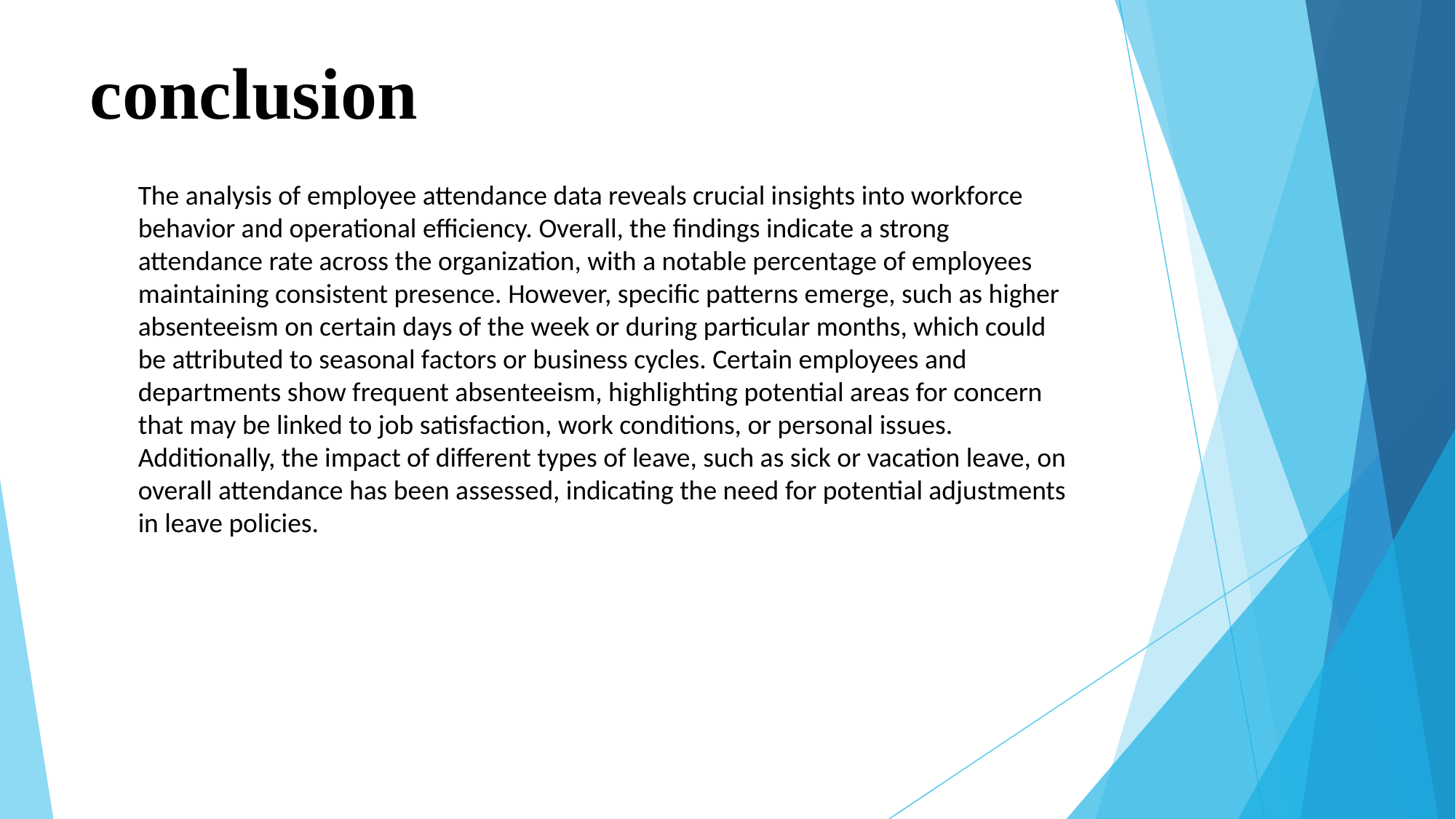

# conclusion
The analysis of employee attendance data reveals crucial insights into workforce behavior and operational efficiency. Overall, the findings indicate a strong attendance rate across the organization, with a notable percentage of employees maintaining consistent presence. However, specific patterns emerge, such as higher absenteeism on certain days of the week or during particular months, which could be attributed to seasonal factors or business cycles. Certain employees and departments show frequent absenteeism, highlighting potential areas for concern that may be linked to job satisfaction, work conditions, or personal issues. Additionally, the impact of different types of leave, such as sick or vacation leave, on overall attendance has been assessed, indicating the need for potential adjustments in leave policies.